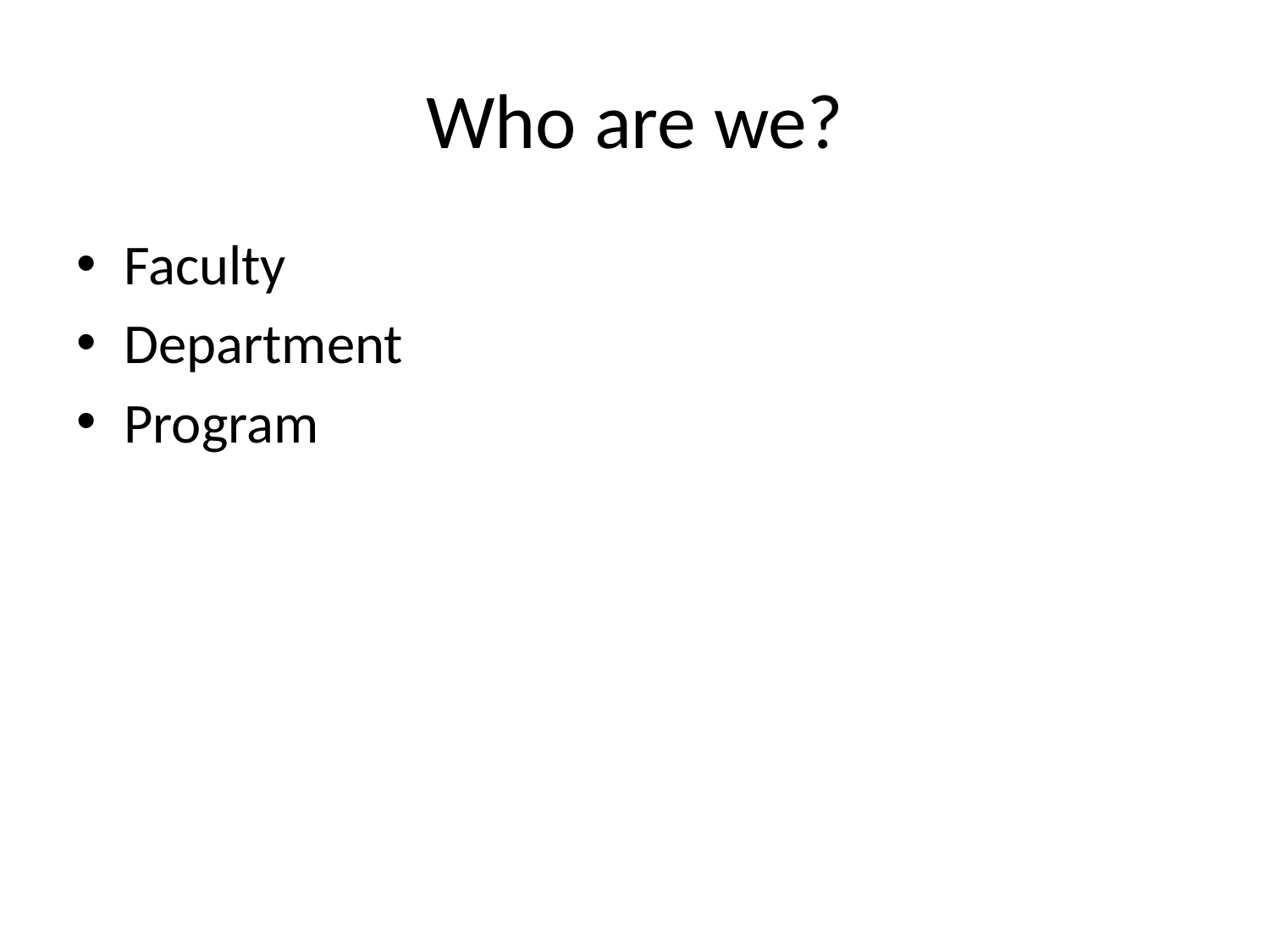

# Who are we?
Faculty
Department
Program